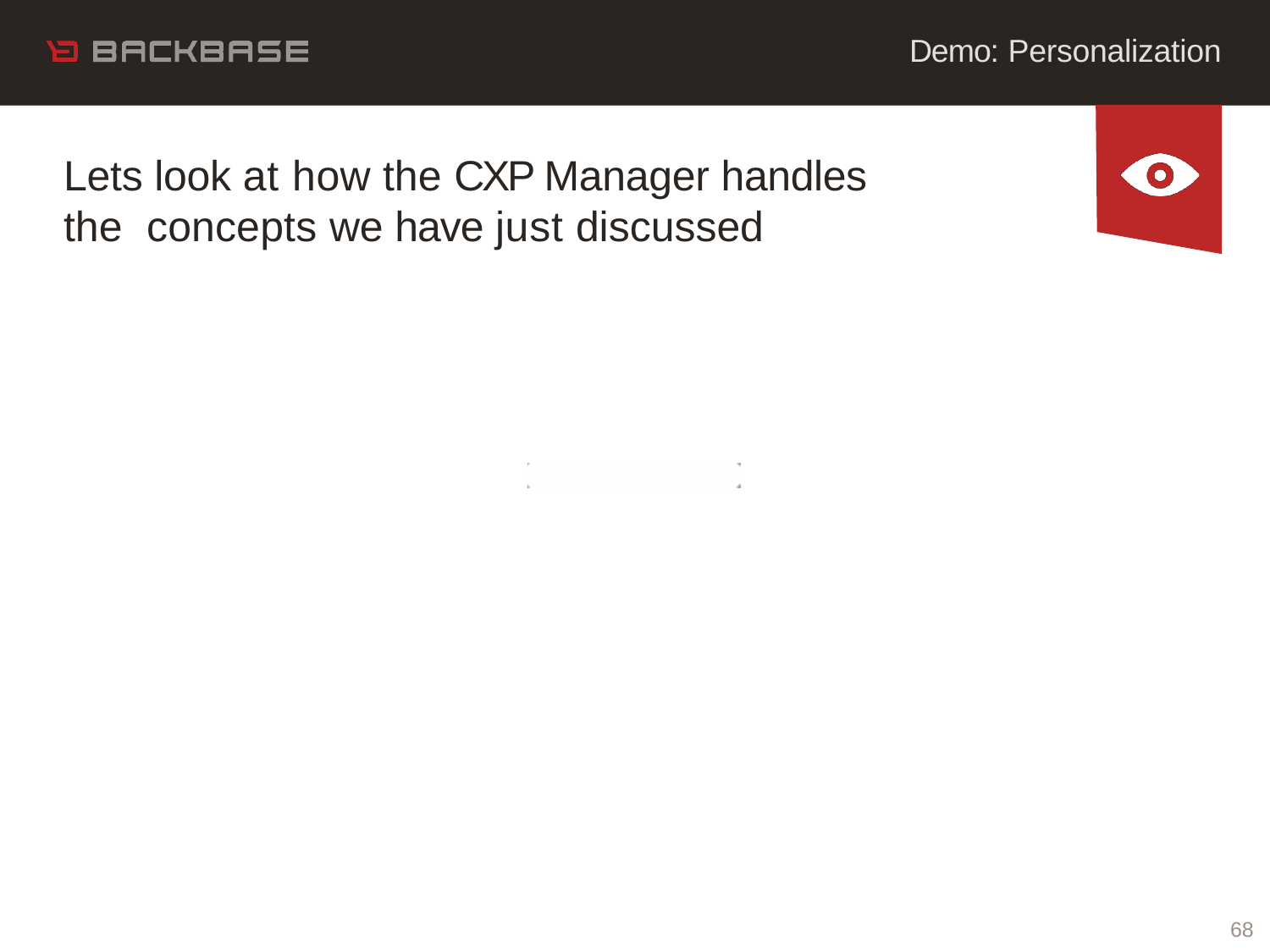

# Demo: Personalization

Lets look at how the CXP Manager handles the  concepts we have just discussed

68